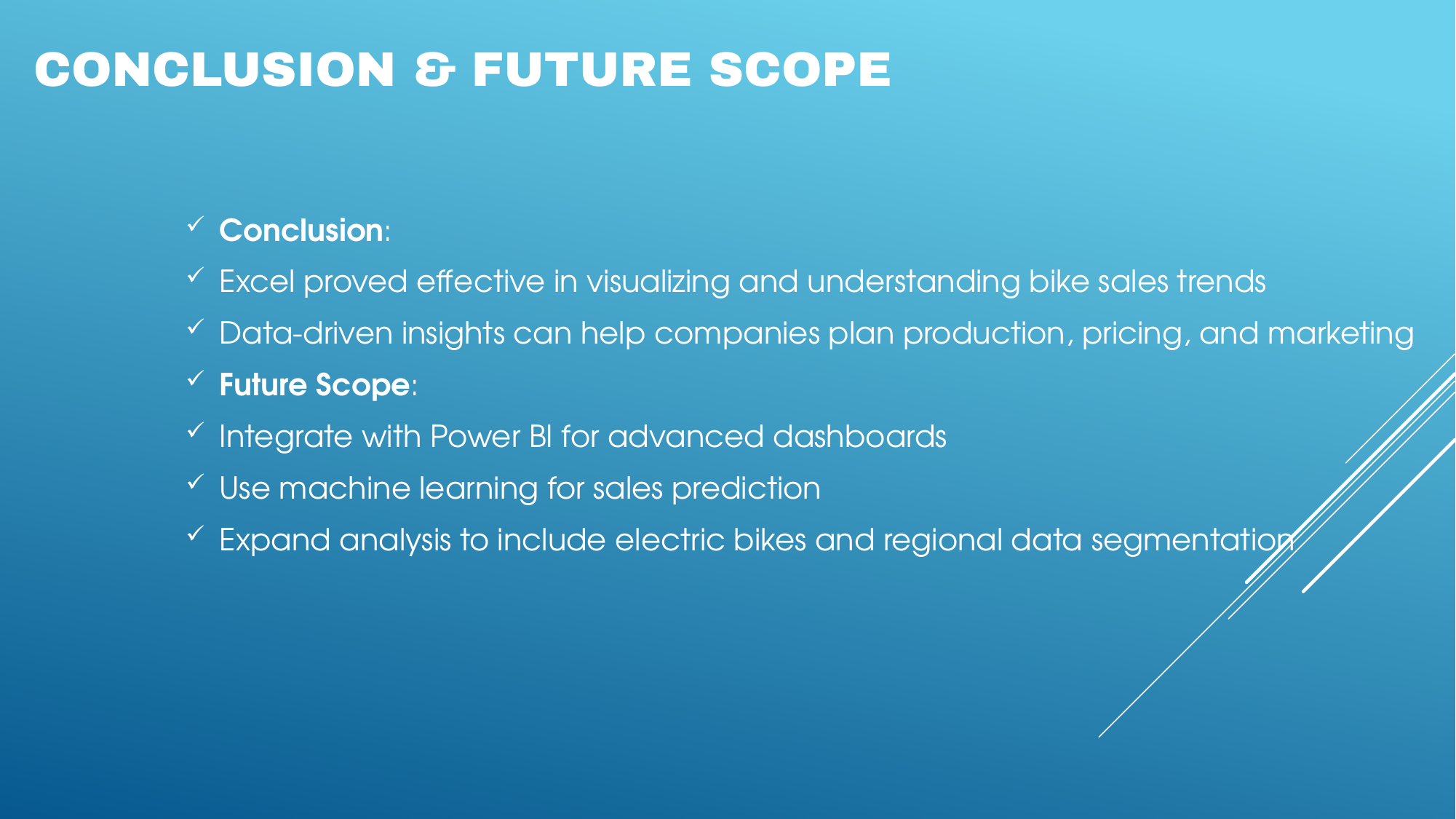

# CONCLUSION & FUTURE SCOPE
Conclusion:
Excel proved effective in visualizing and understanding bike sales trends
Data-driven insights can help companies plan production, pricing, and marketing
Future Scope:
Integrate with Power BI for advanced dashboards
Use machine learning for sales prediction
Expand analysis to include electric bikes and regional data segmentation